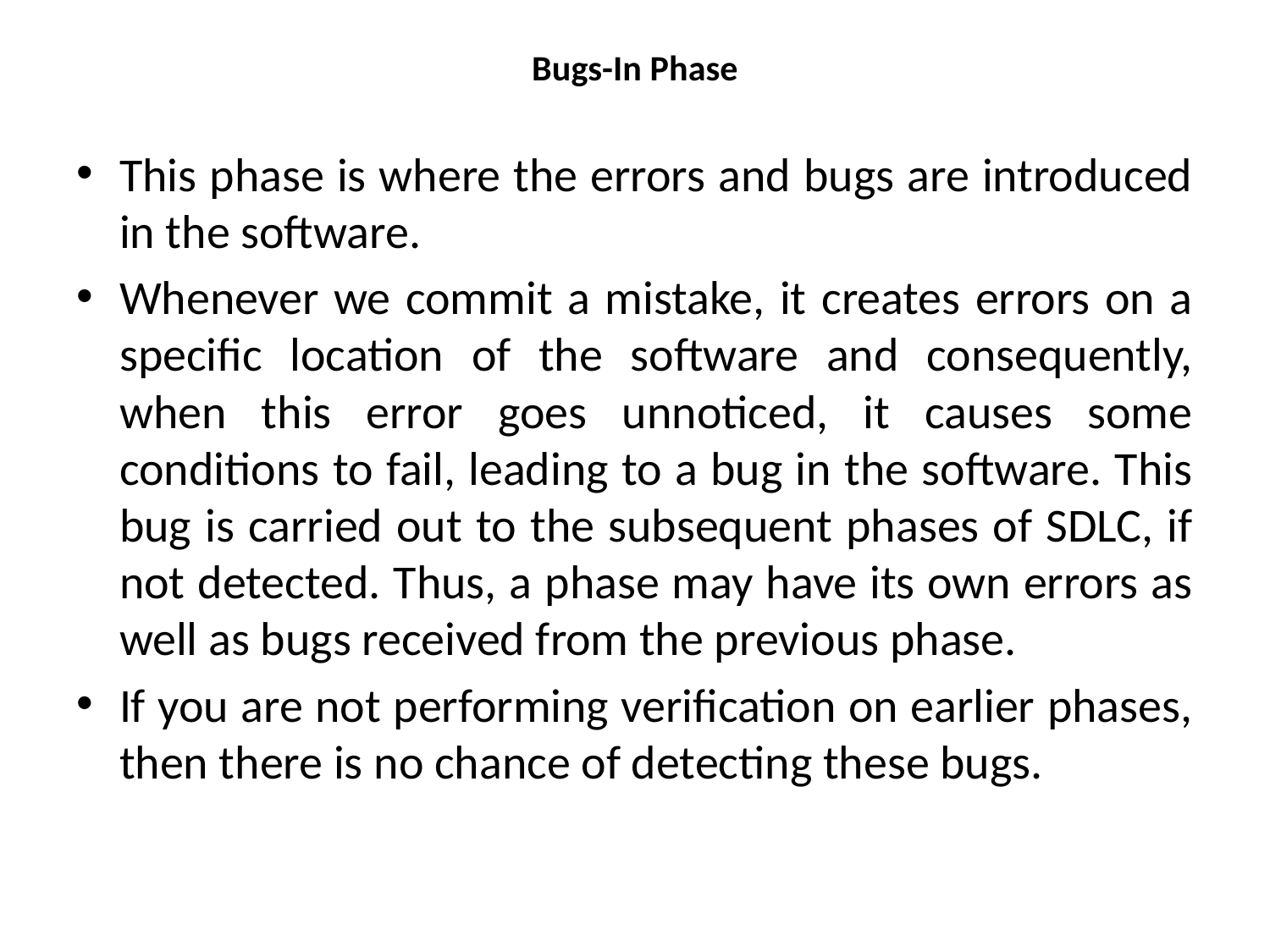

# Bugs-In Phase
This phase is where the errors and bugs are introduced in the software.
Whenever we commit a mistake, it creates errors on a specific location of the software and consequently, when this error goes unnoticed, it causes some conditions to fail, leading to a bug in the software. This bug is carried out to the subsequent phases of SDLC, if not detected. Thus, a phase may have its own errors as well as bugs received from the previous phase.
If you are not performing verification on earlier phases, then there is no chance of detecting these bugs.